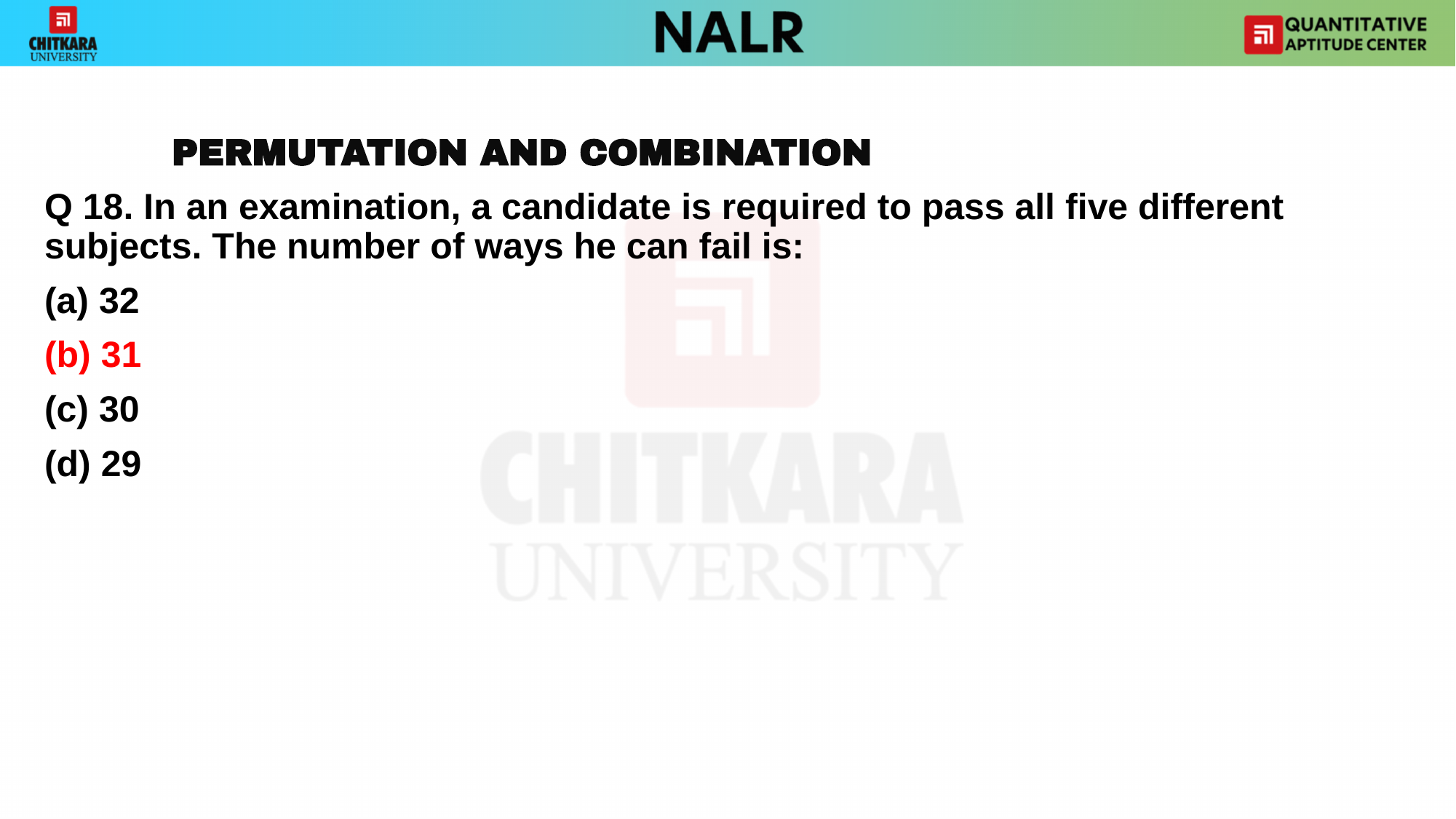

PERMUTATION AND COMBINATION
Q 18. In an examination, a candidate is required to pass all five different subjects. The number of ways he can fail is:
(a) 32
(b) 31
(c) 30
(d) 29